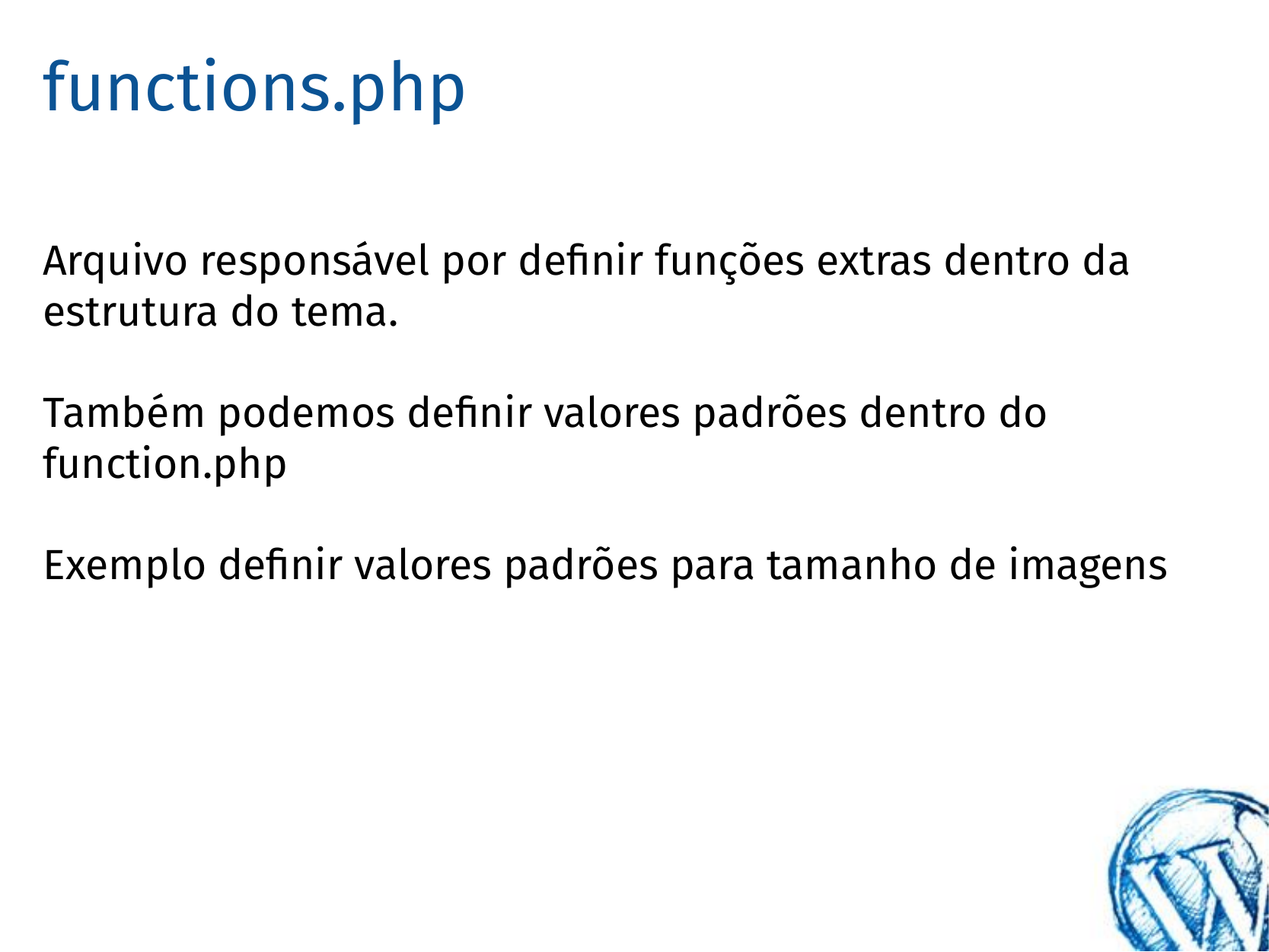

# functions.php
Arquivo responsável por definir funções extras dentro da estrutura do tema.

Também podemos definir valores padrões dentro do function.php

Exemplo definir valores padrões para tamanho de imagens